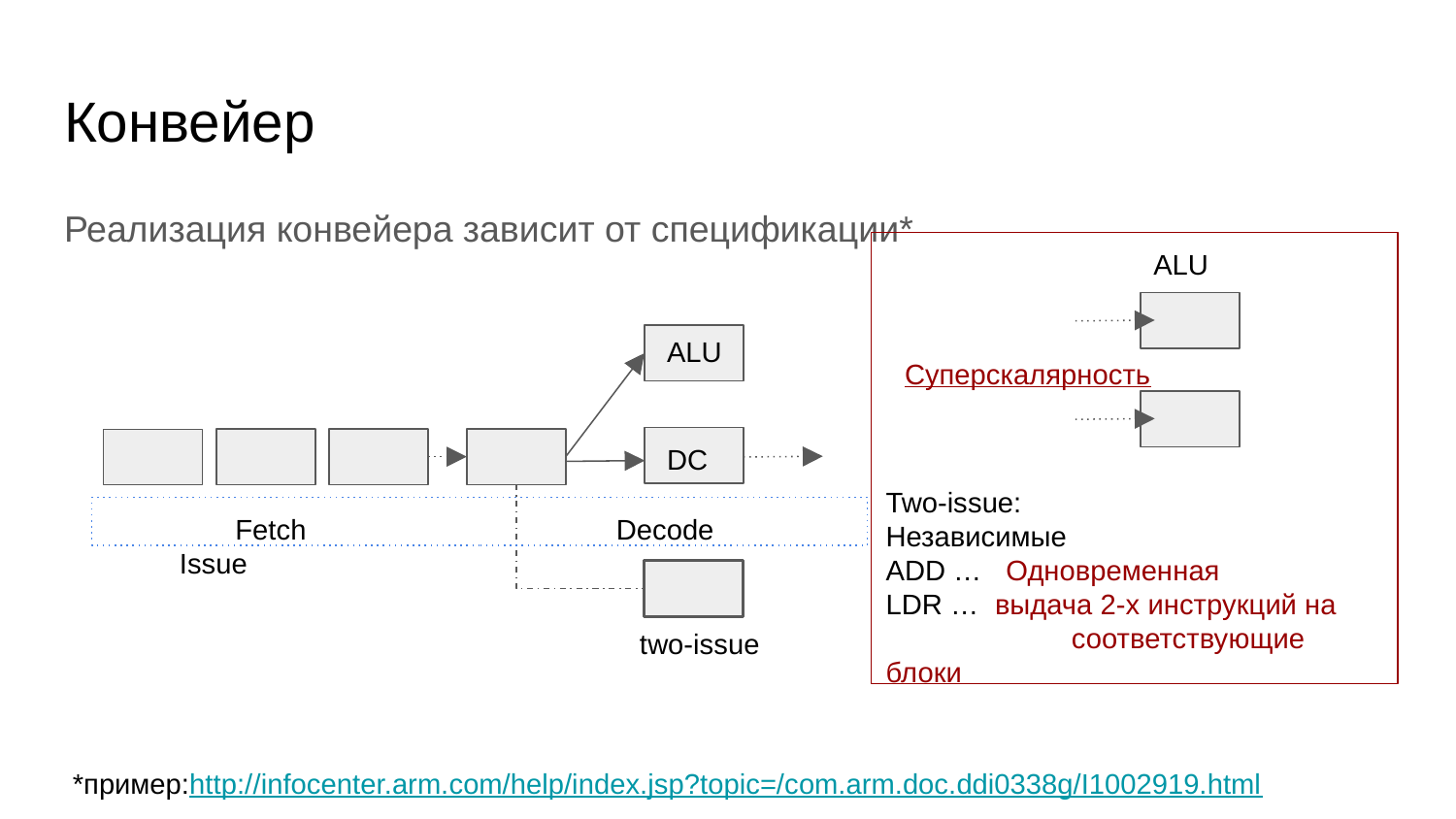

# Конвейер
Реализация конвейера зависит от спецификации*

Two-issue:
Независимые
ADD …   Одновременная
LDR …  выдача 2-х инструкций на
	     соответствующие блоки
 ALU

 ALU

Суперскалярность

 DC

       Fetch			Decode	     Issue

two-issue
*пример:http://infocenter.arm.com/help/index.jsp?topic=/com.arm.doc.ddi0338g/I1002919.html